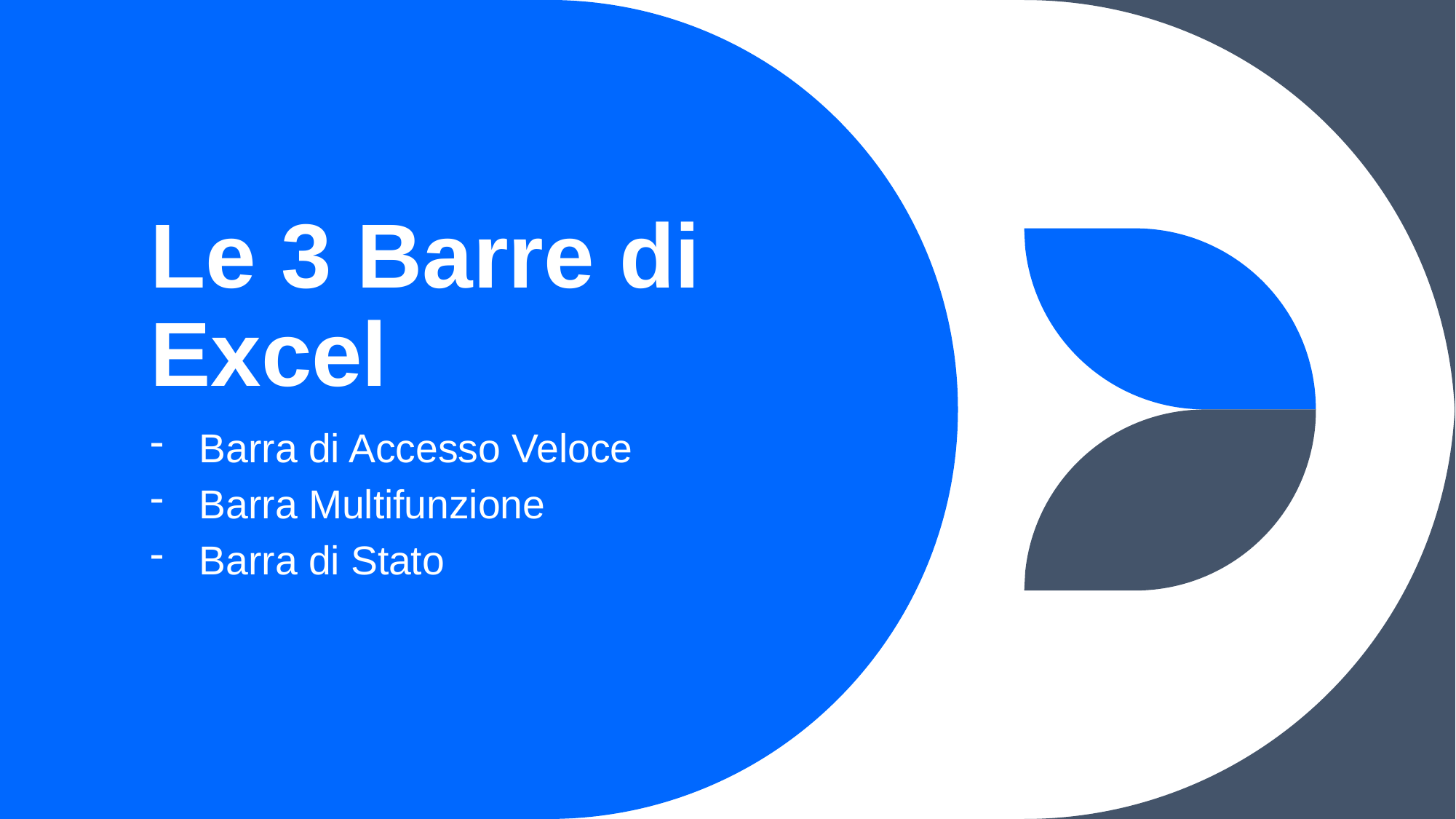

# Le 3 Barre di Excel
Barra di Accesso Veloce
Barra Multifunzione
Barra di Stato